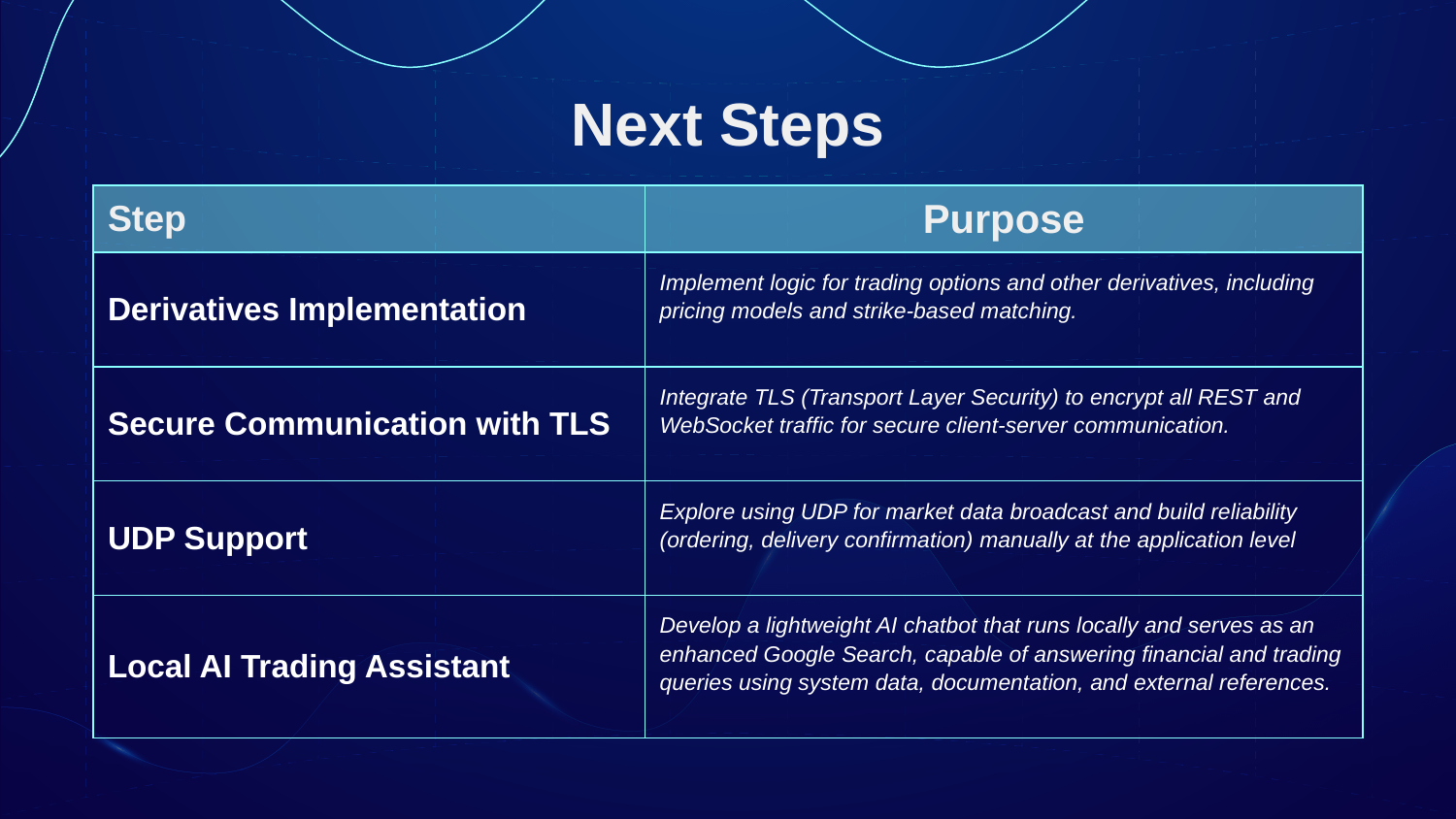

# Next Steps
| Step | Purpose |
| --- | --- |
| Derivatives Implementation | Implement logic for trading options and other derivatives, including pricing models and strike-based matching. |
| Secure Communication with TLS | Integrate TLS (Transport Layer Security) to encrypt all REST and WebSocket traffic for secure client-server communication. |
| UDP Support | Explore using UDP for market data broadcast and build reliability (ordering, delivery confirmation) manually at the application level |
| Local AI Trading Assistant | Develop a lightweight AI chatbot that runs locally and serves as an enhanced Google Search, capable of answering financial and trading queries using system data, documentation, and external references. |